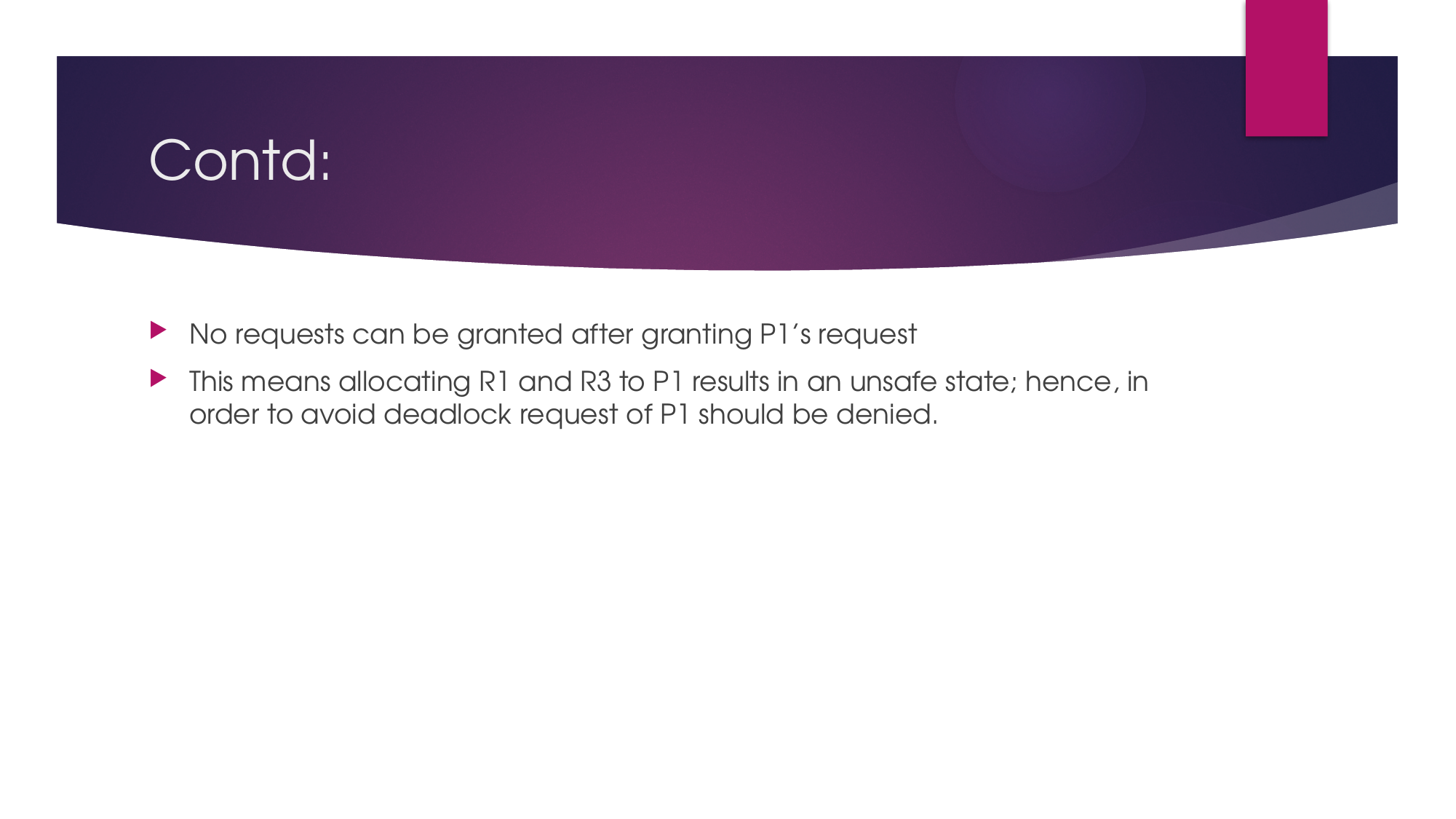

# Contd:
No requests can be granted after granting P1’s request
This means allocating R1 and R3 to P1 results in an unsafe state; hence, in order to avoid deadlock request of P1 should be denied.